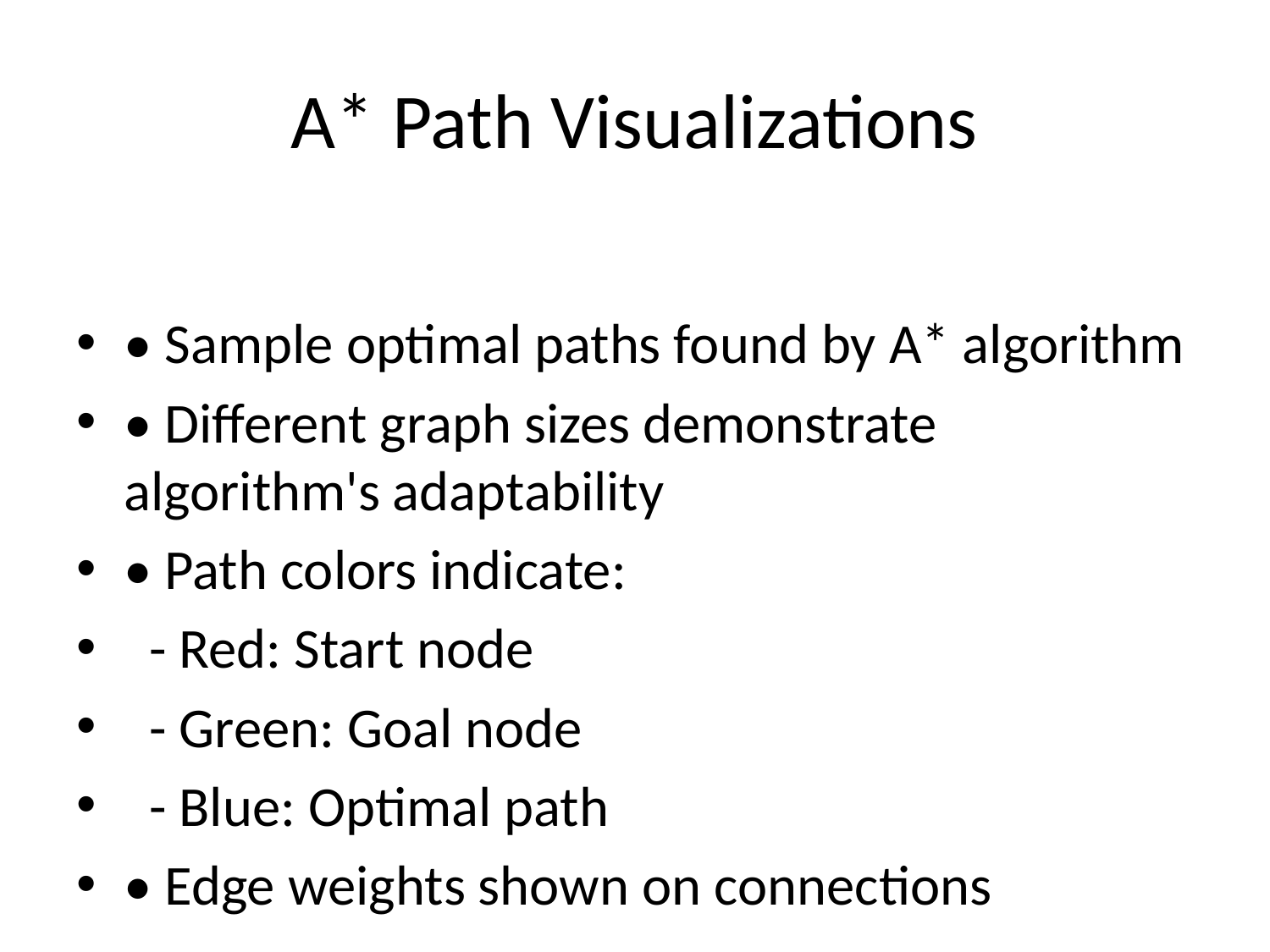

# A* Path Visualizations

• Sample optimal paths found by A* algorithm
• Different graph sizes demonstrate algorithm's adaptability
• Path colors indicate:
  - Red: Start node
  - Green: Goal node
  - Blue: Optimal path
• Edge weights shown on connections